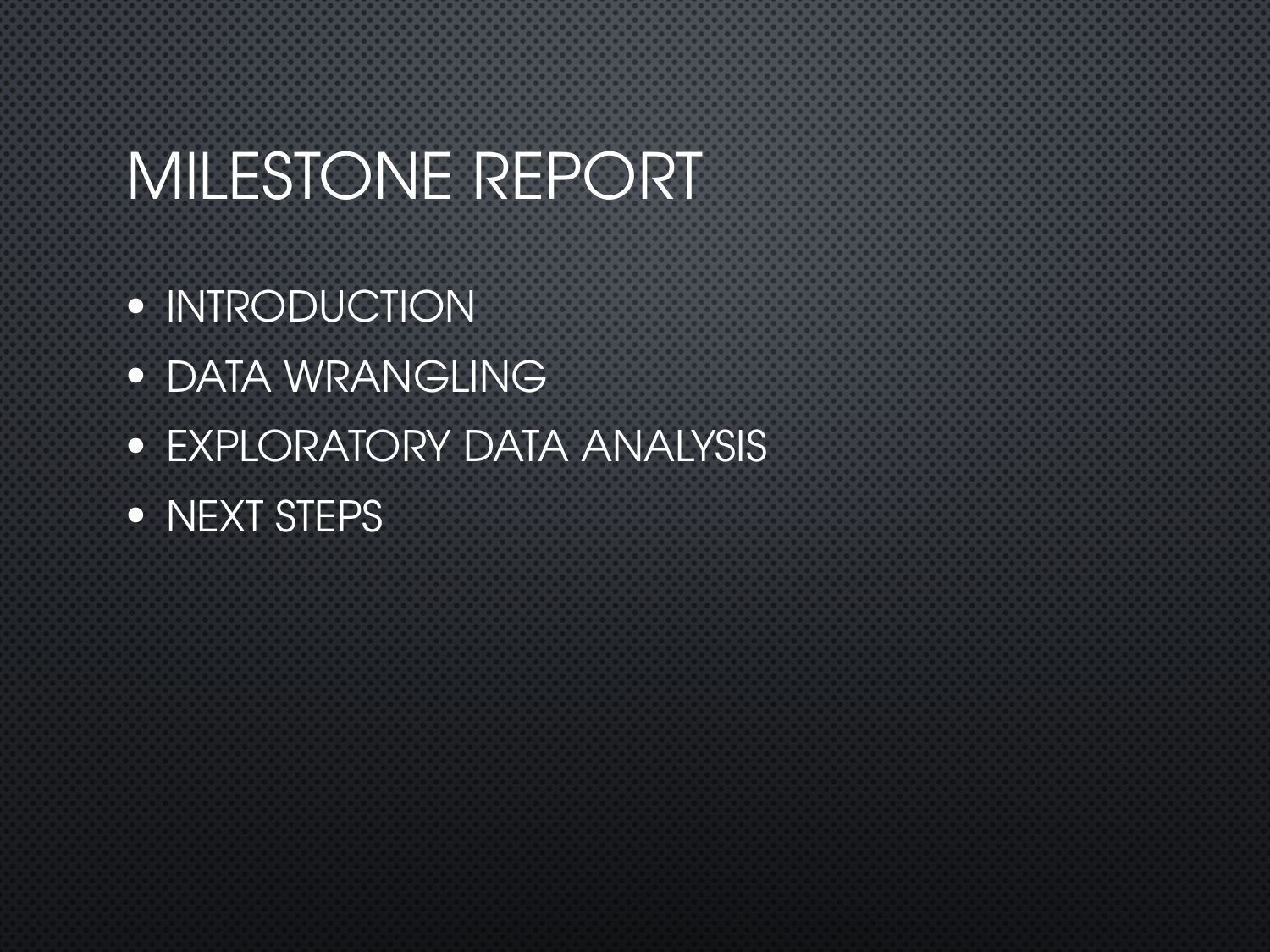

# Milestone Report
Introduction
Data Wrangling
Exploratory data analysis
Next steps